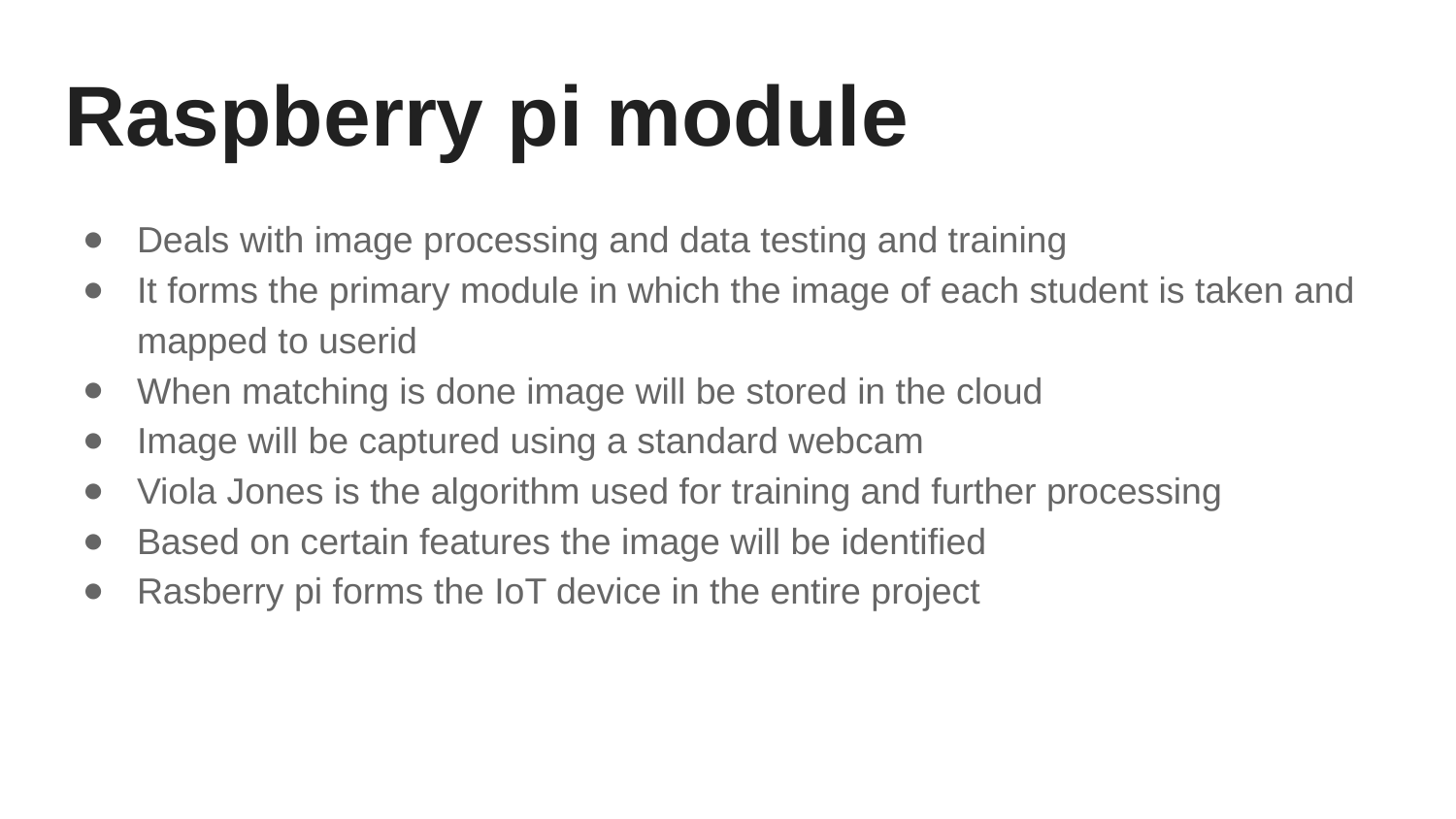

# Raspberry pi module
Deals with image processing and data testing and training
It forms the primary module in which the image of each student is taken and mapped to userid
When matching is done image will be stored in the cloud
Image will be captured using a standard webcam
Viola Jones is the algorithm used for training and further processing
Based on certain features the image will be identified
Rasberry pi forms the IoT device in the entire project